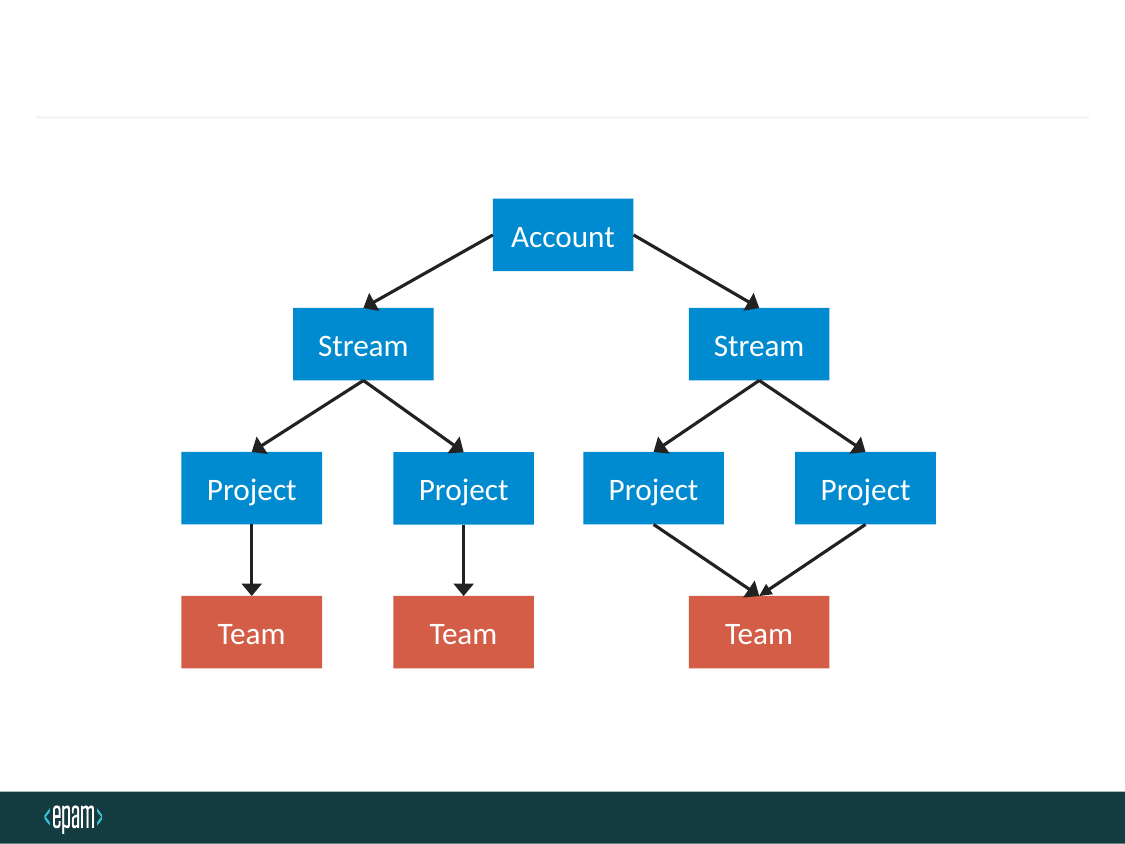

Account
Stream
Stream
Project
Project
Project
Project
Team
Team
Team
CONFIDENTIAL  |  © 2019 EPAM Systems, Inc.